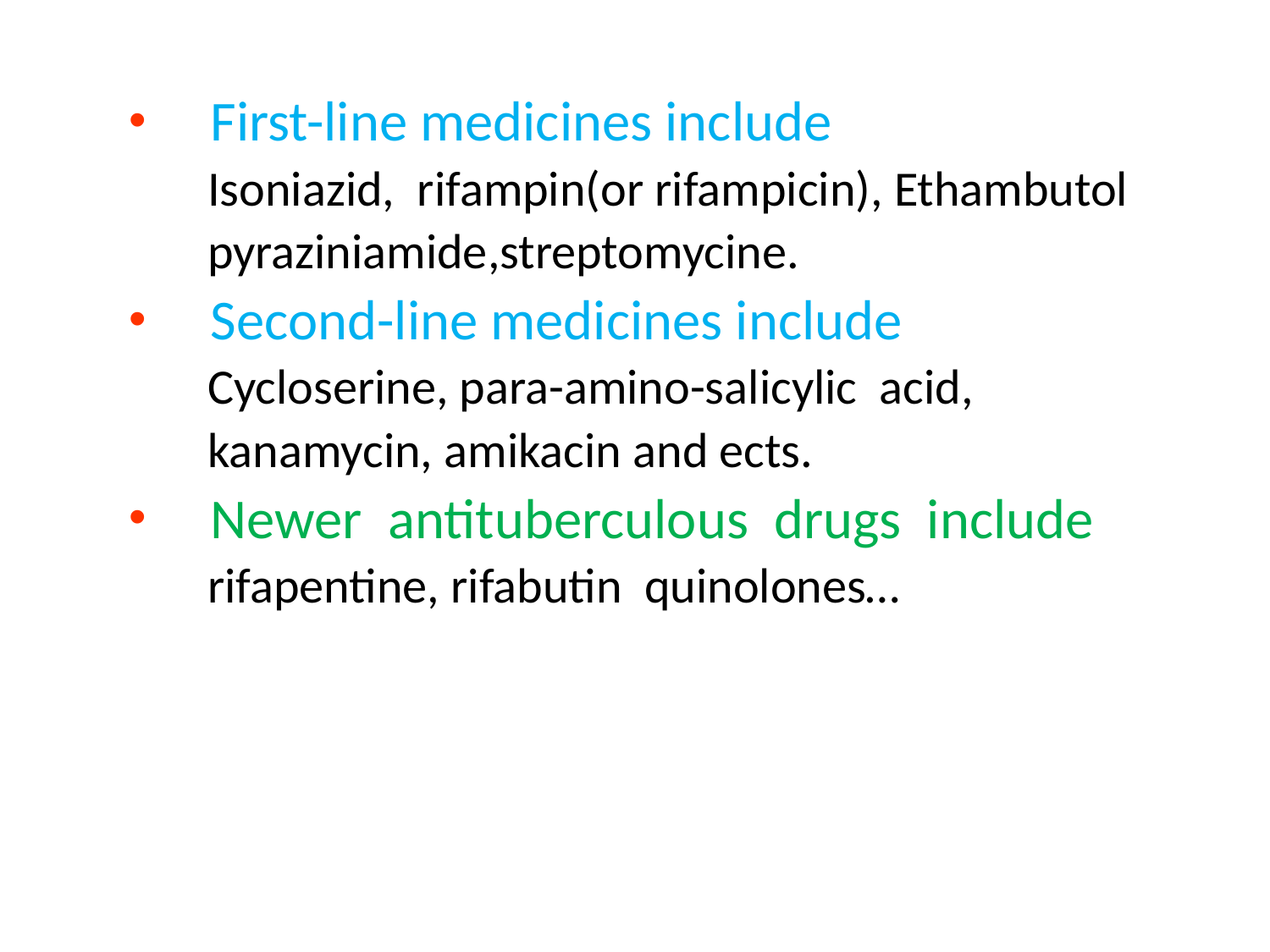

First-line medicines include
       Isoniazid,  rifampin(or rifampicin), Ethambutol
       pyraziniamide,streptomycine.
   Second-line medicines include
       Cycloserine, para-amino-salicylic  acid,
       kanamycin, amikacin and ects.
   Newer  antituberculous  drugs  include
       rifapentine, rifabutin  quinolones…